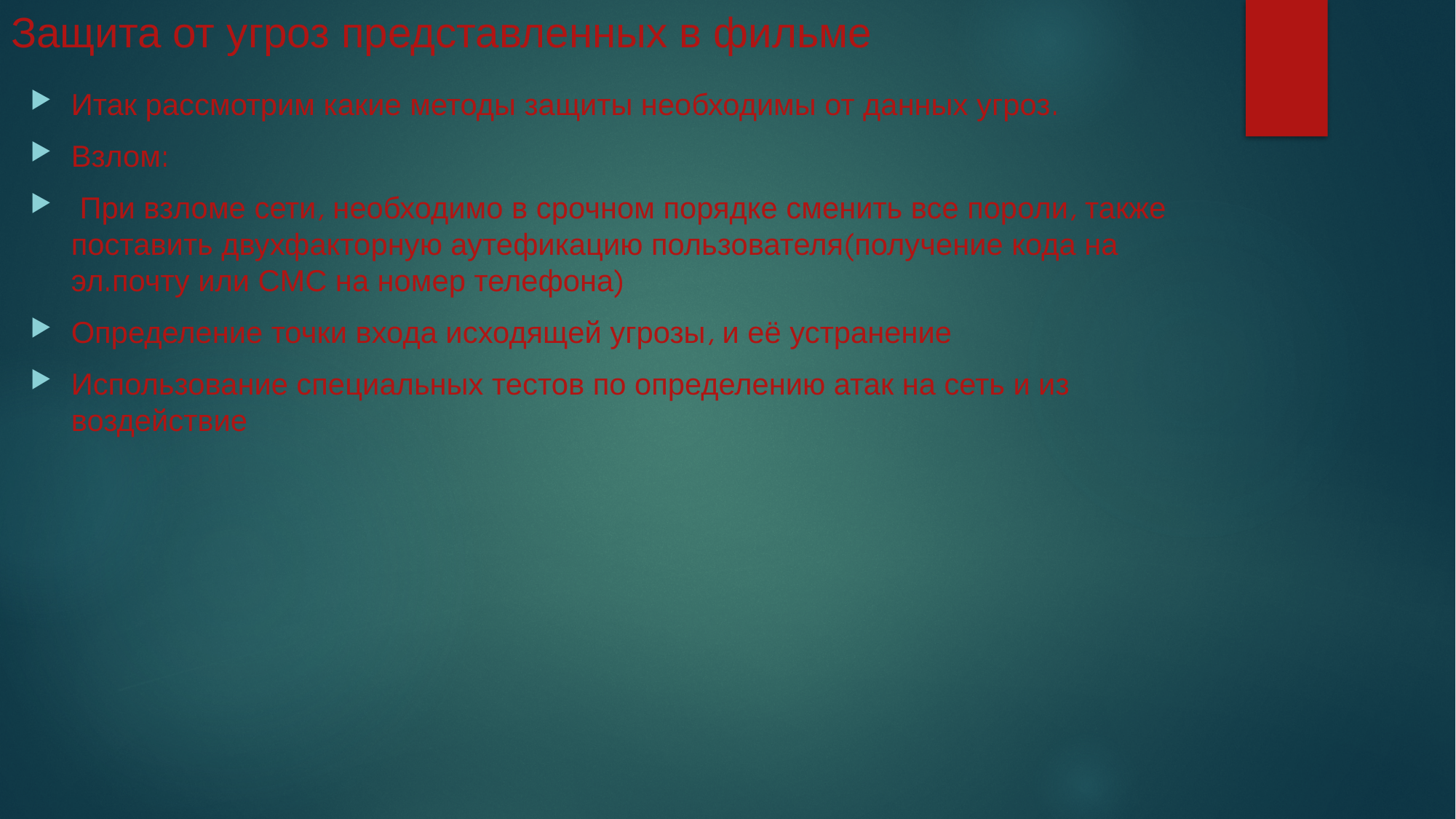

# Защита от угроз представленных в фильме
Итак рассмотрим какие методы защиты необходимы от данных угроз.
Взлом:
 При взломе сети, необходимо в срочном порядке сменить все пороли, также поставить двухфакторную аутефикацию пользователя(получение кода на эл.почту или СМС на номер телефона)
Определение точки входа исходящей угрозы, и её устранение
Использование специальных тестов по определению атак на сеть и из воздействие